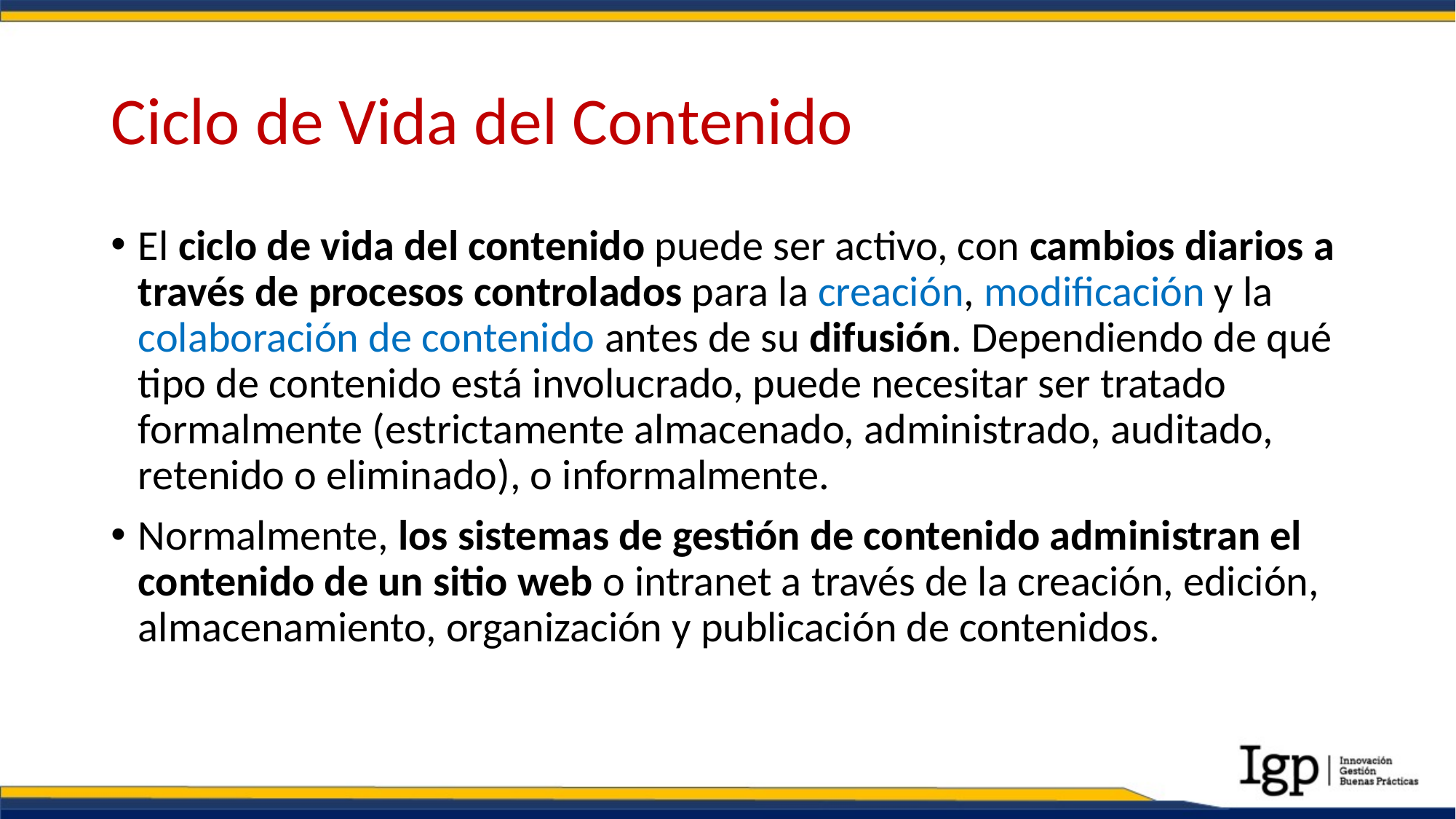

# Ciclo de Vida del Contenido
El ciclo de vida del contenido puede ser activo, con cambios diarios a través de procesos controlados para la creación, modificación y la colaboración de contenido antes de su difusión. Dependiendo de qué tipo de contenido está involucrado, puede necesitar ser tratado formalmente (estrictamente almacenado, administrado, auditado, retenido o eliminado), o informalmente.
Normalmente, los sistemas de gestión de contenido administran el contenido de un sitio web o intranet a través de la creación, edición, almacenamiento, organización y publicación de contenidos.